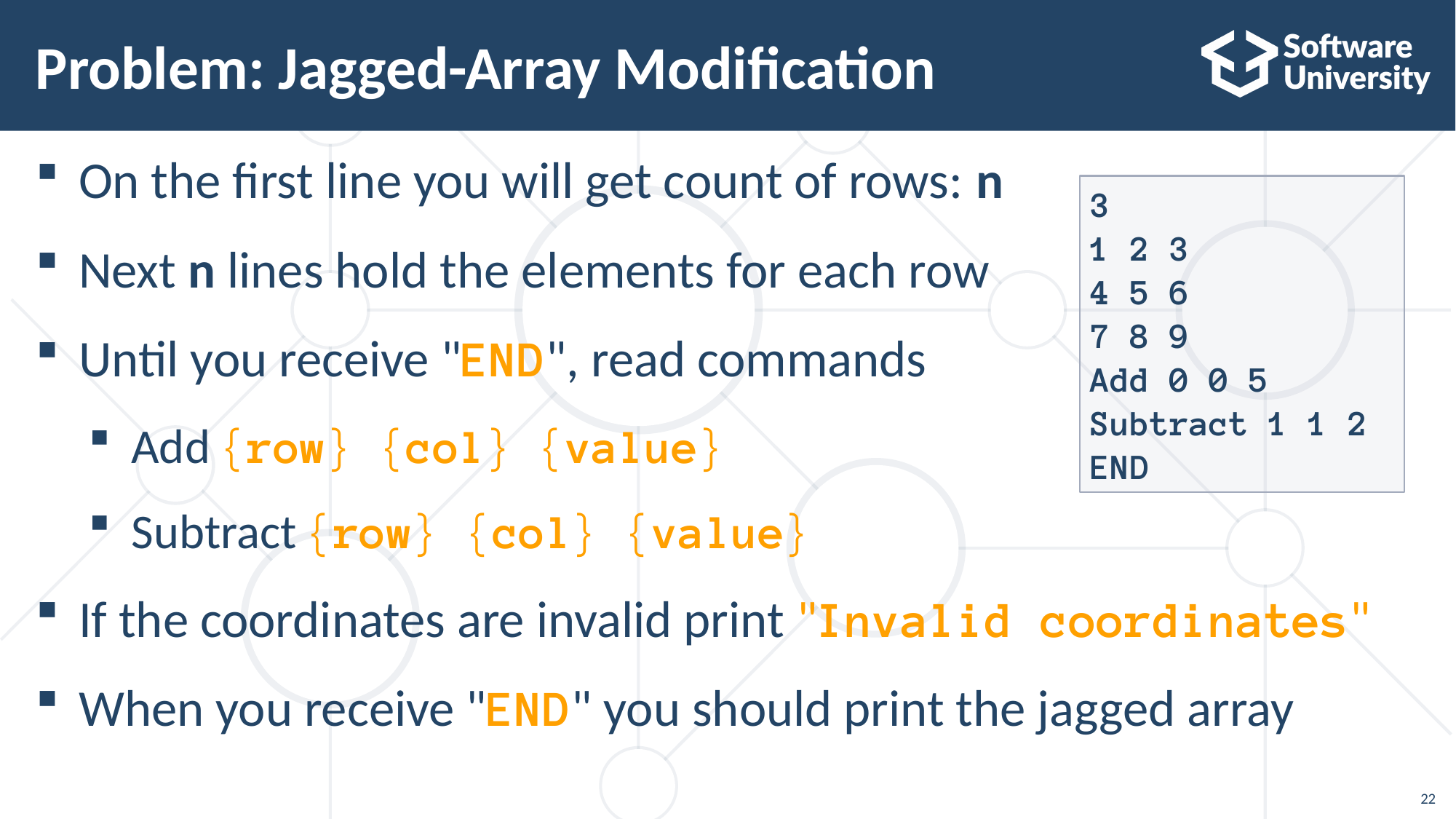

# Problem: Jagged-Array Modification
On the first line you will get count of rows: n
Next n lines hold the elements for each row
Until you receive "END", read commands
Add {row} {col} {value}
Subtract {row} {col} {value}
If the coordinates are invalid print "Invalid coordinates"
When you receive "END" you should print the jagged array
3
1 2 3
4 5 6
7 8 9
Add 0 0 5
Subtract 1 1 2
END
22